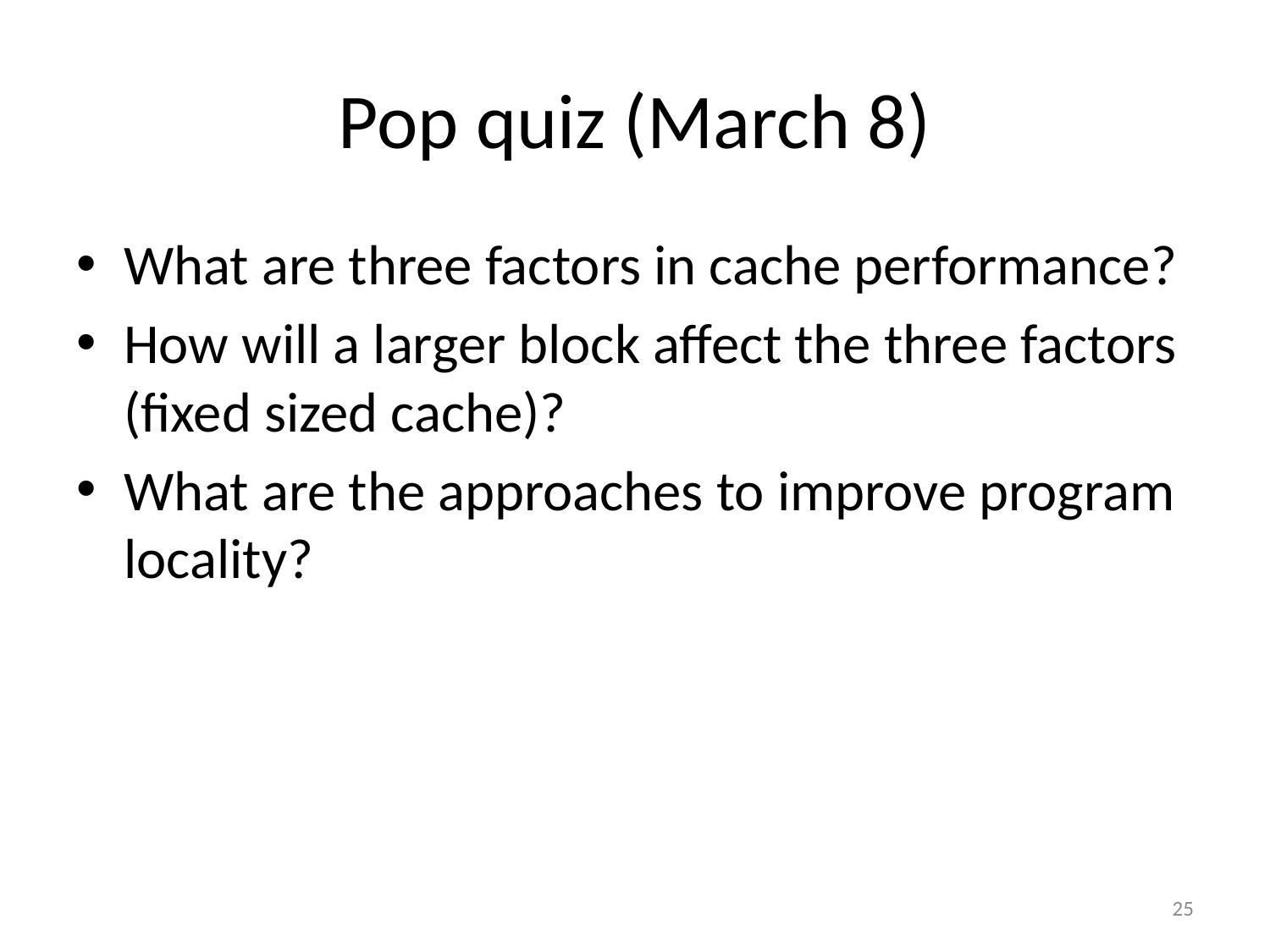

# Pop quiz (March 8)
What are three factors in cache performance?
How will a larger block affect the three factors (fixed sized cache)?
What are the approaches to improve program locality?

25